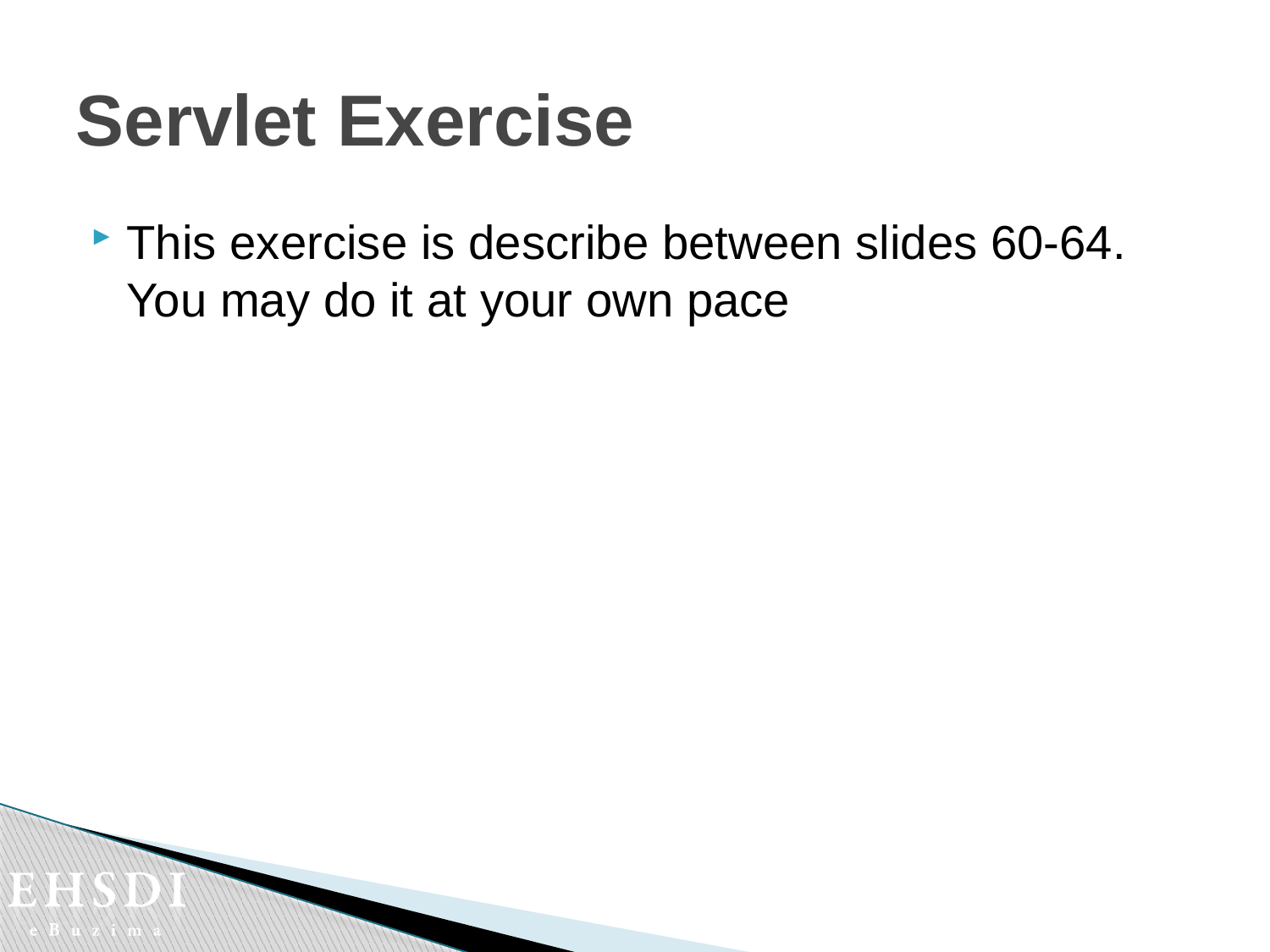

# Servlet Exercise
This exercise is describe between slides 60-64.  You may do it at your own pace